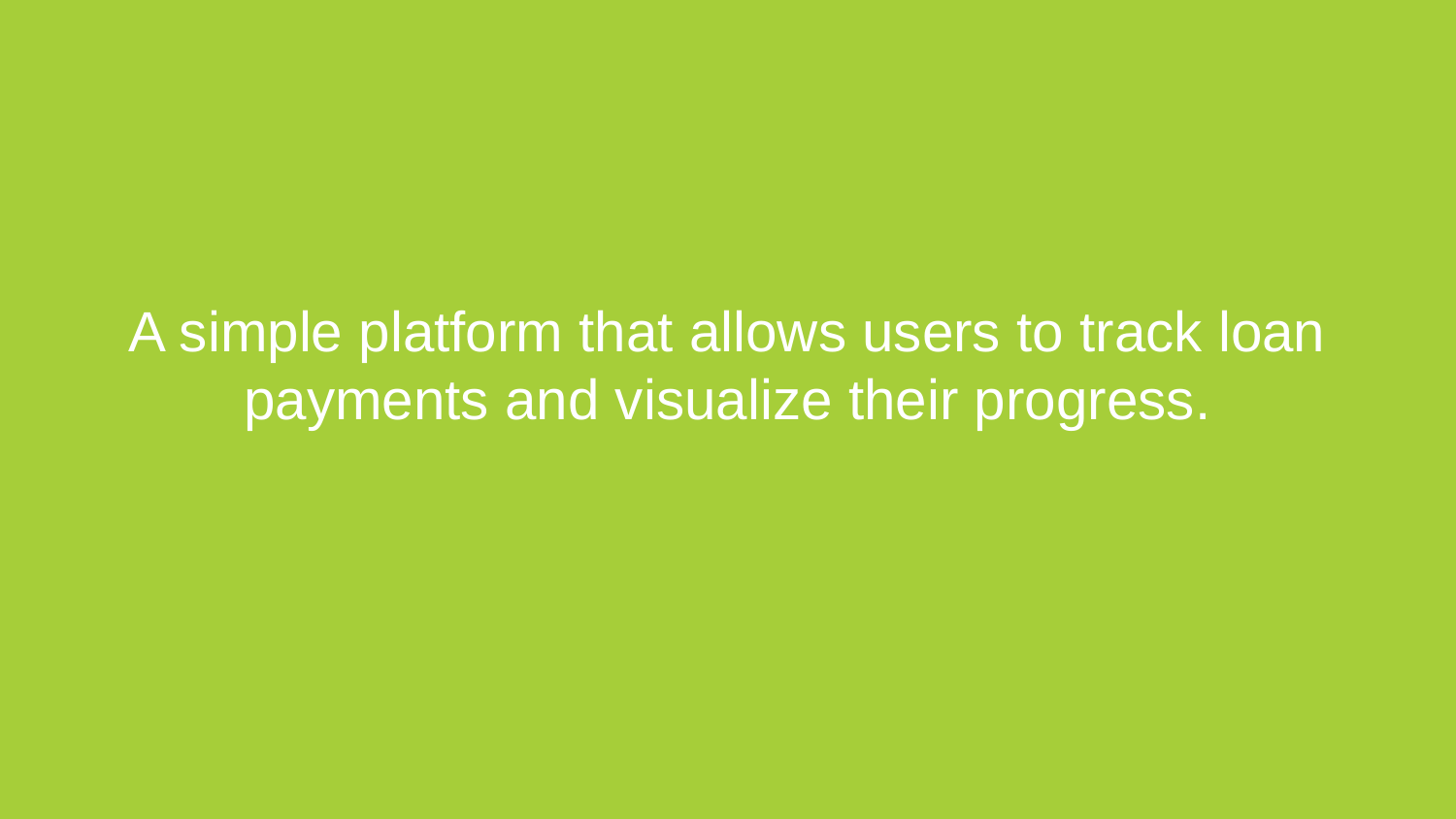

A simple platform that allows users to track loan payments and visualize their progress.